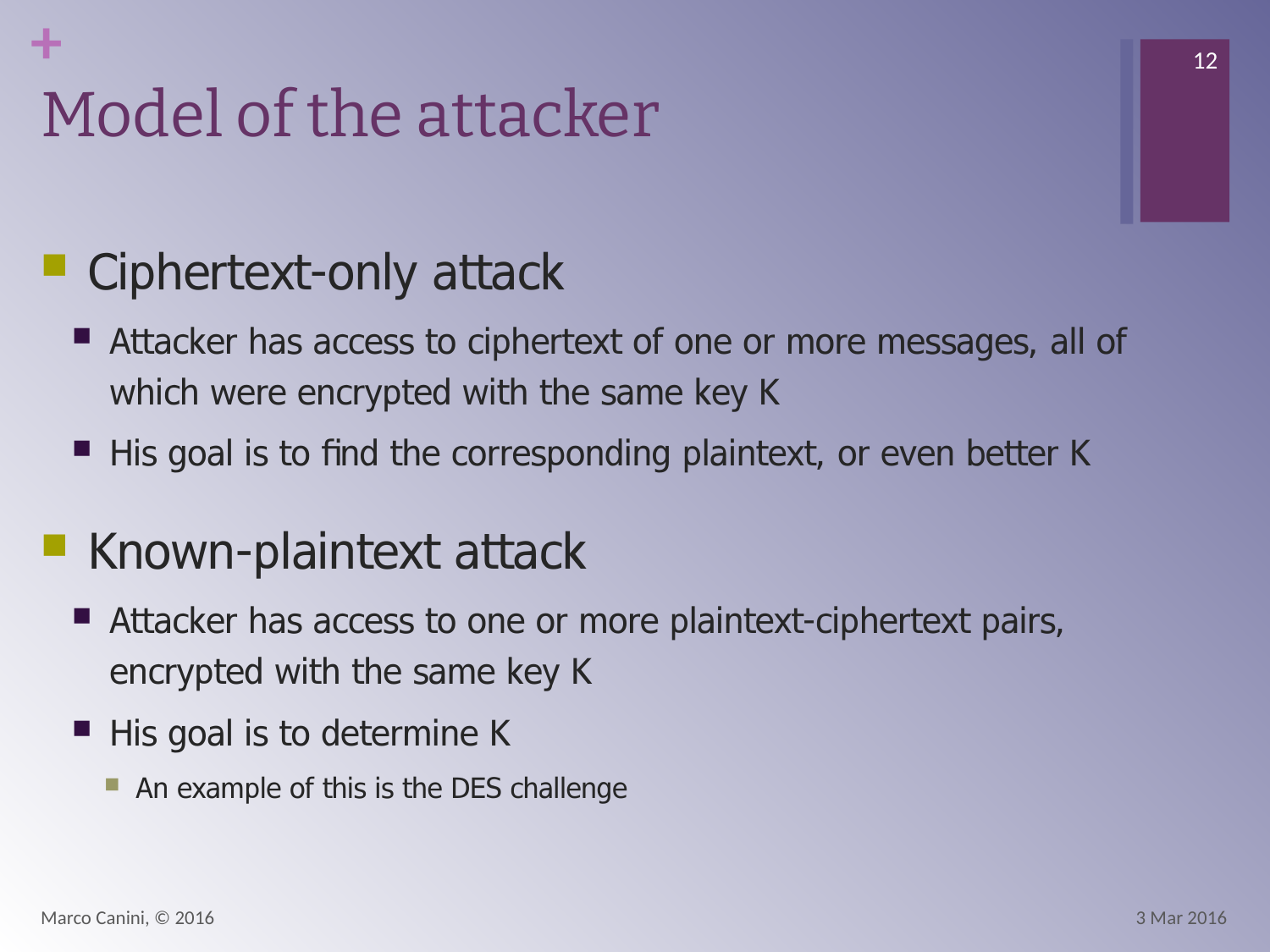

12
# Model of the attacker
Ciphertext-only attack
Attacker has access to ciphertext of one or more messages, all of which were encrypted with the same key K
His goal is to find the corresponding plaintext, or even better K
Known-plaintext attack
Attacker has access to one or more plaintext-ciphertext pairs, encrypted with the same key K
His goal is to determine K
An example of this is the DES challenge
Marco Canini, © 2016
3 Mar 2016